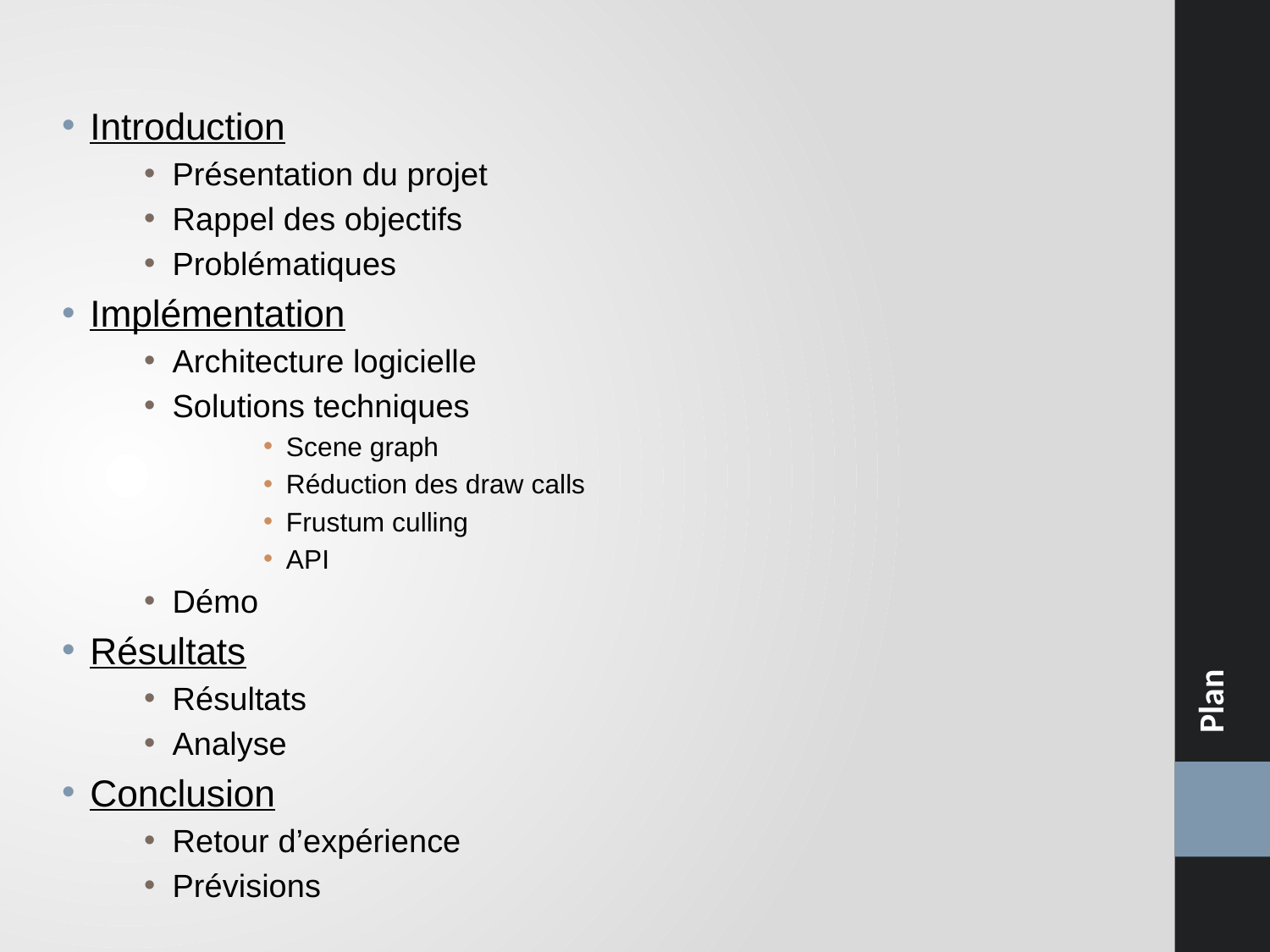

Plan
Introduction
Présentation du projet
Rappel des objectifs
Problématiques
Implémentation
Architecture logicielle
Solutions techniques
Scene graph
Réduction des draw calls
Frustum culling
API
Démo
Résultats
Résultats
Analyse
Conclusion
Retour d’expérience
Prévisions